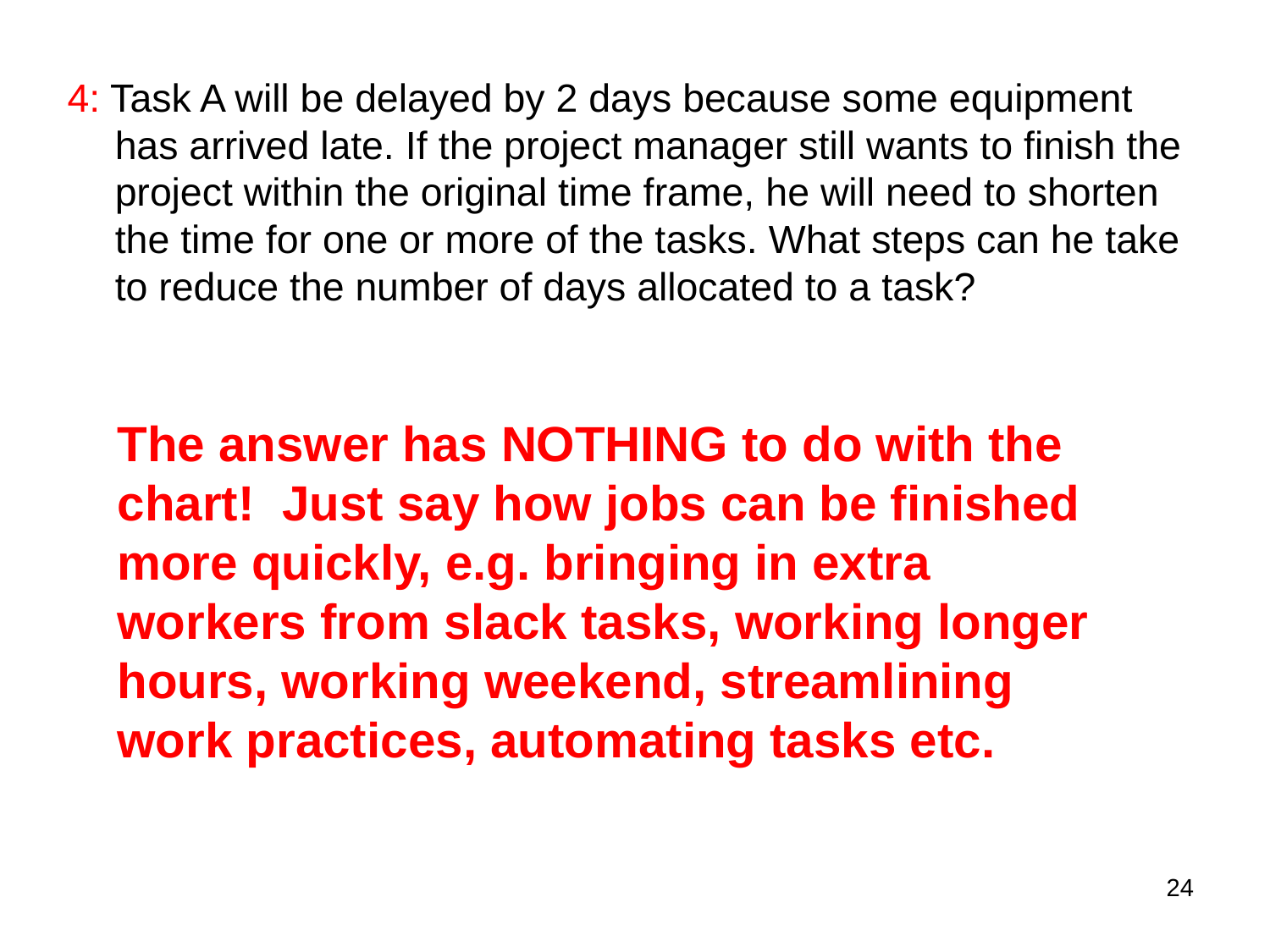

# 4: Task A will be delayed by 2 days because some equipment has arrived late. If the project manager still wants to finish the project within the original time frame, he will need to shorten the time for one or more of the tasks. What steps can he take to reduce the number of days allocated to a task?
The answer has NOTHING to do with the chart!  Just say how jobs can be finished more quickly, e.g. bringing in extra workers from slack tasks, working longer hours, working weekend, streamlining work practices, automating tasks etc.
24